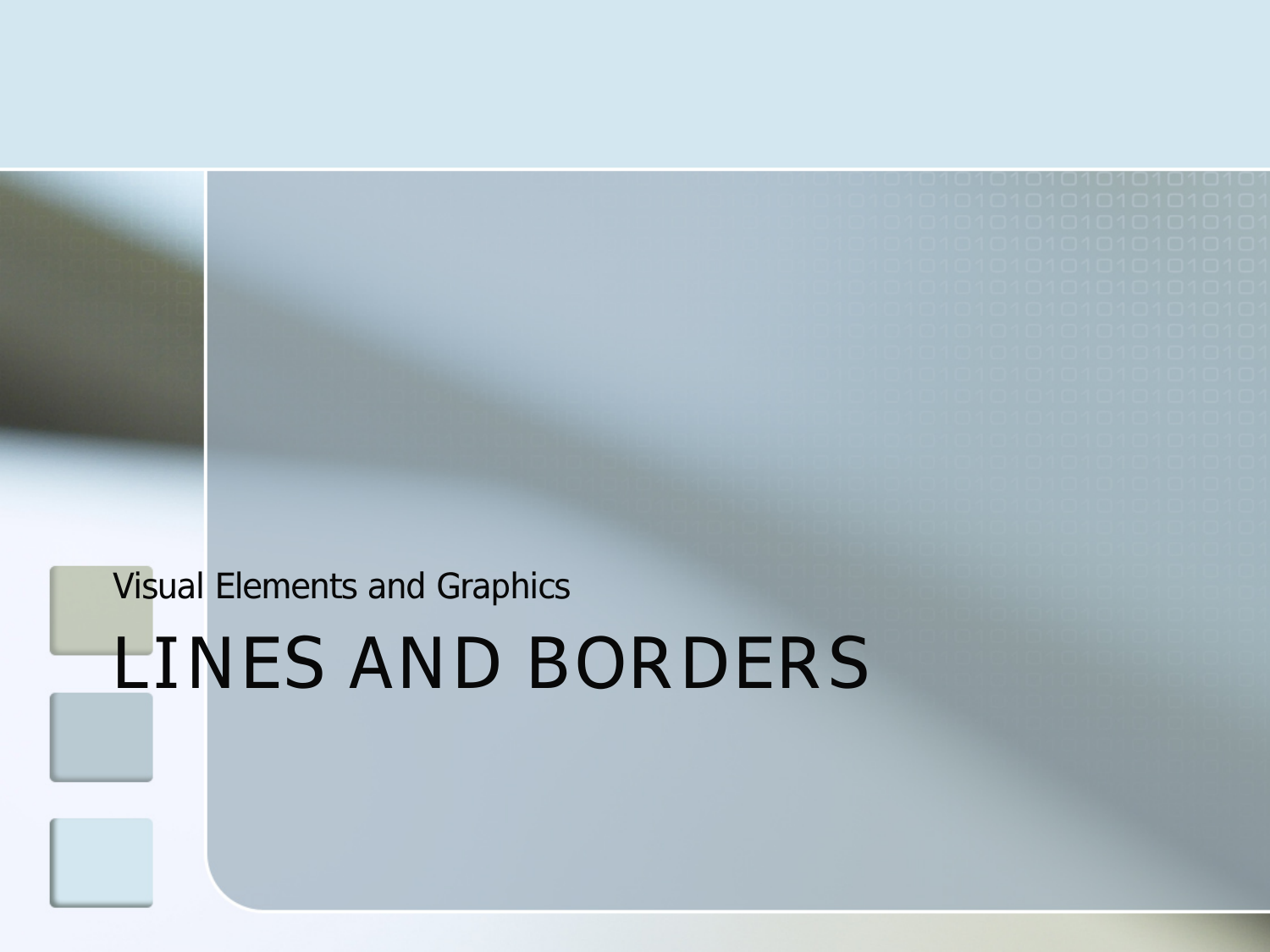

Visual Elements and Graphics
# Lines and borders